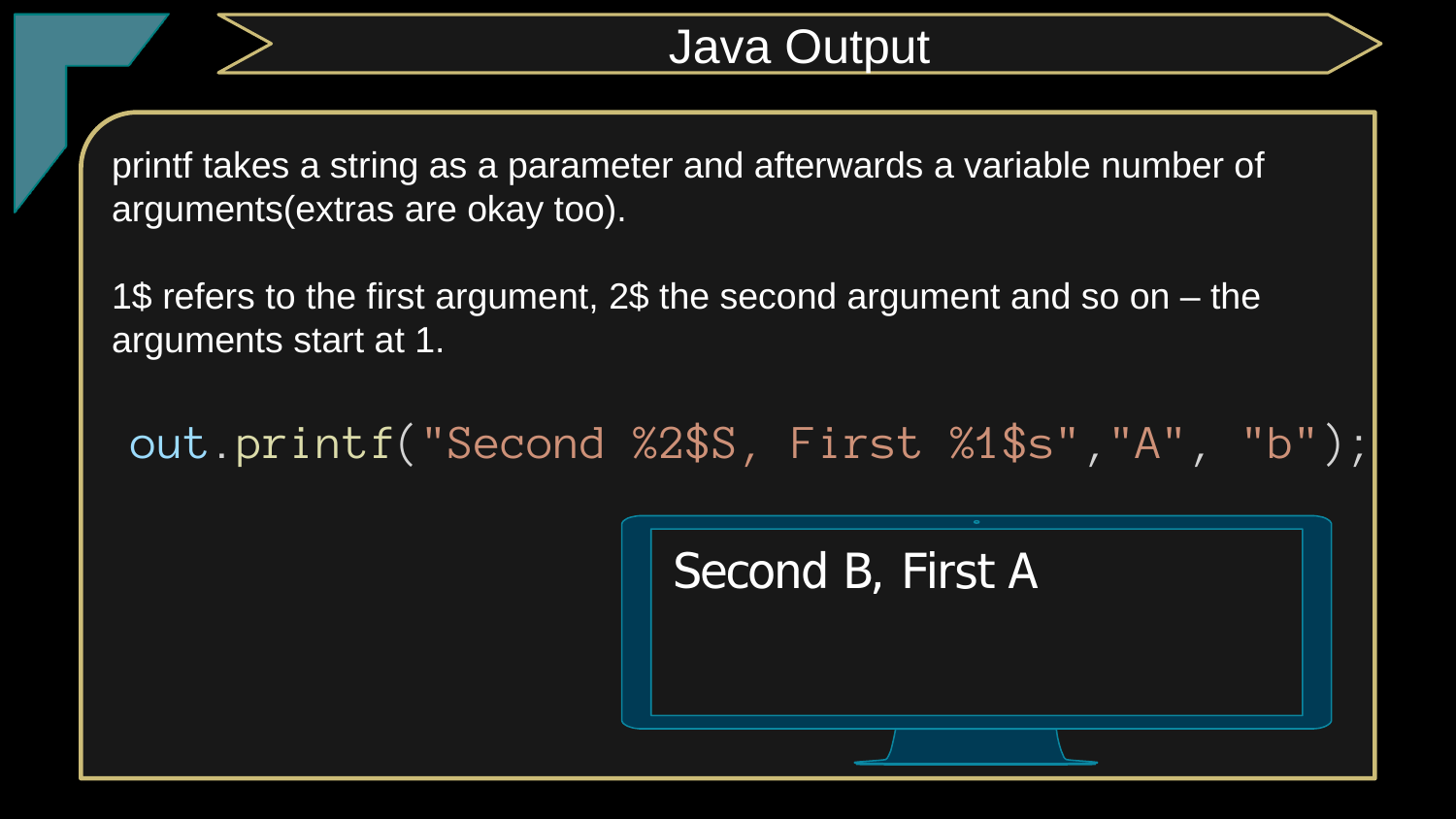

TClark
Java Output
printf takes a string as a parameter and afterwards a variable number of arguments(extras are okay too).

1$ refers to the first argument, 2$ the second argument and so on – the arguments start at 1.

out.printf("Second %2$S, First %1$s","A", "b");

Second B, First A